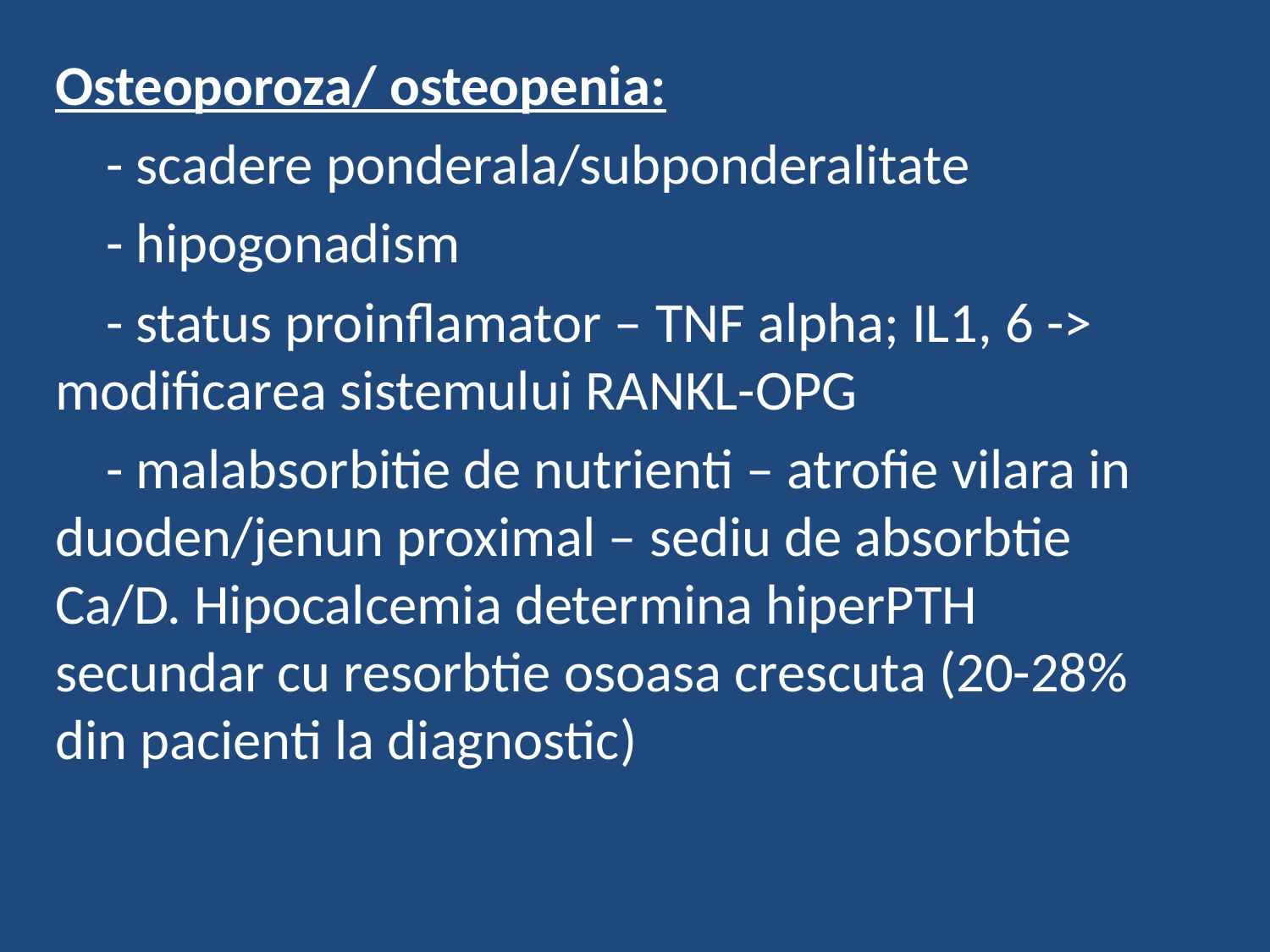

Osteoporoza/ osteopenia:
    - scadere ponderala/subponderalitate
    - hipogonadism
    - status proinflamator – TNF alpha; IL1, 6 -> modificarea sistemului RANKL-OPG
    - malabsorbitie de nutrienti – atrofie vilara in duoden/jenun proximal – sediu de absorbtie Ca/D. Hipocalcemia determina hiperPTH secundar cu resorbtie osoasa crescuta (20-28% din pacienti la diagnostic)